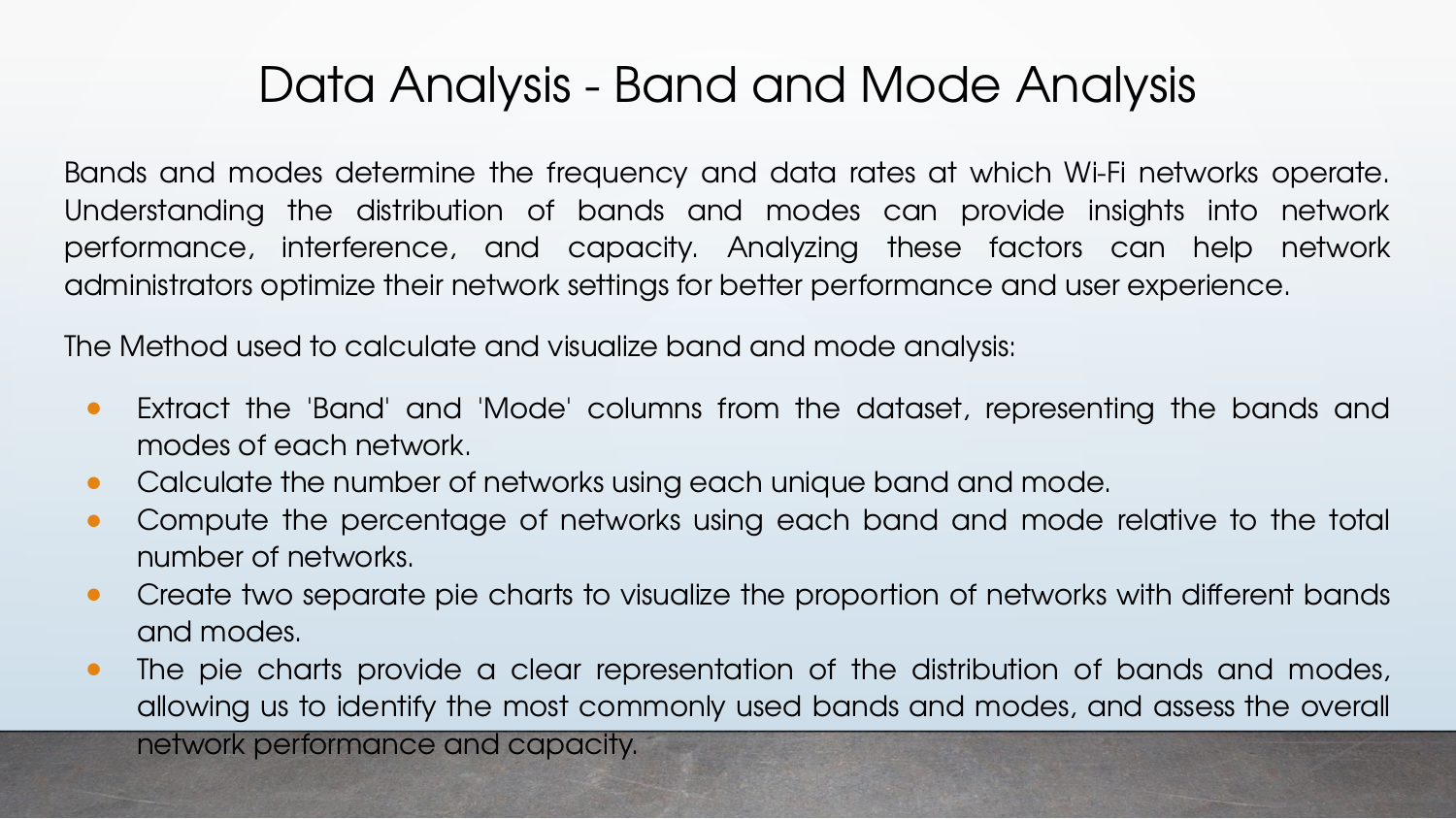

# Data Analysis - Band and Mode Analysis
Bands and modes determine the frequency and data rates at which Wi-Fi networks operate. Understanding the distribution of bands and modes can provide insights into network performance, interference, and capacity. Analyzing these factors can help network administrators optimize their network settings for better performance and user experience.
The Method used to calculate and visualize band and mode analysis:
Extract the 'Band' and 'Mode' columns from the dataset, representing the bands and modes of each network.
Calculate the number of networks using each unique band and mode.
Compute the percentage of networks using each band and mode relative to the total number of networks.
Create two separate pie charts to visualize the proportion of networks with different bands and modes.
The pie charts provide a clear representation of the distribution of bands and modes, allowing us to identify the most commonly used bands and modes, and assess the overall network performance and capacity.